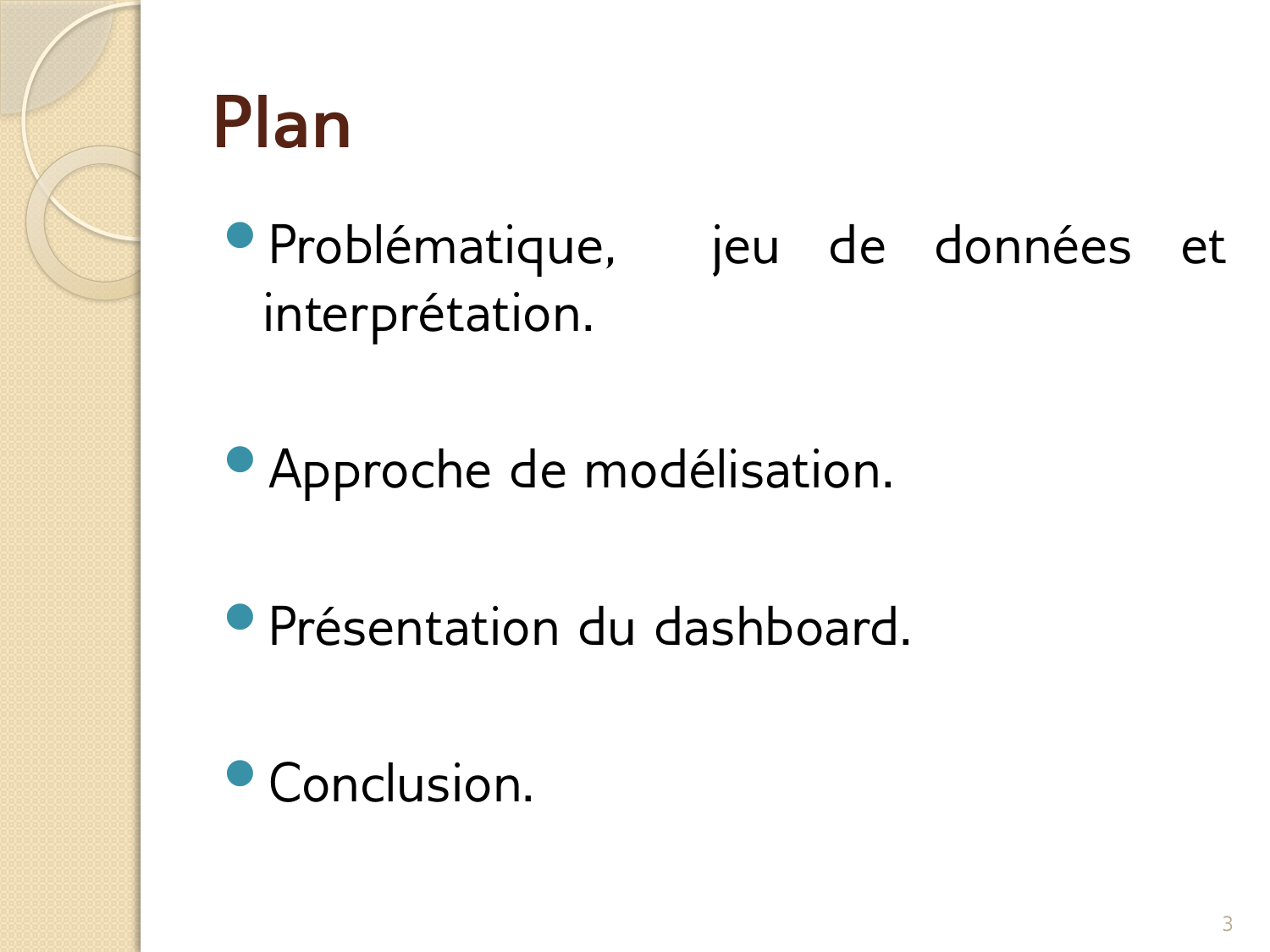

# Plan
Problématique,  jeu de données et interprétation.

Approche de modélisation.

Présentation du dashboard.

Conclusion.

3